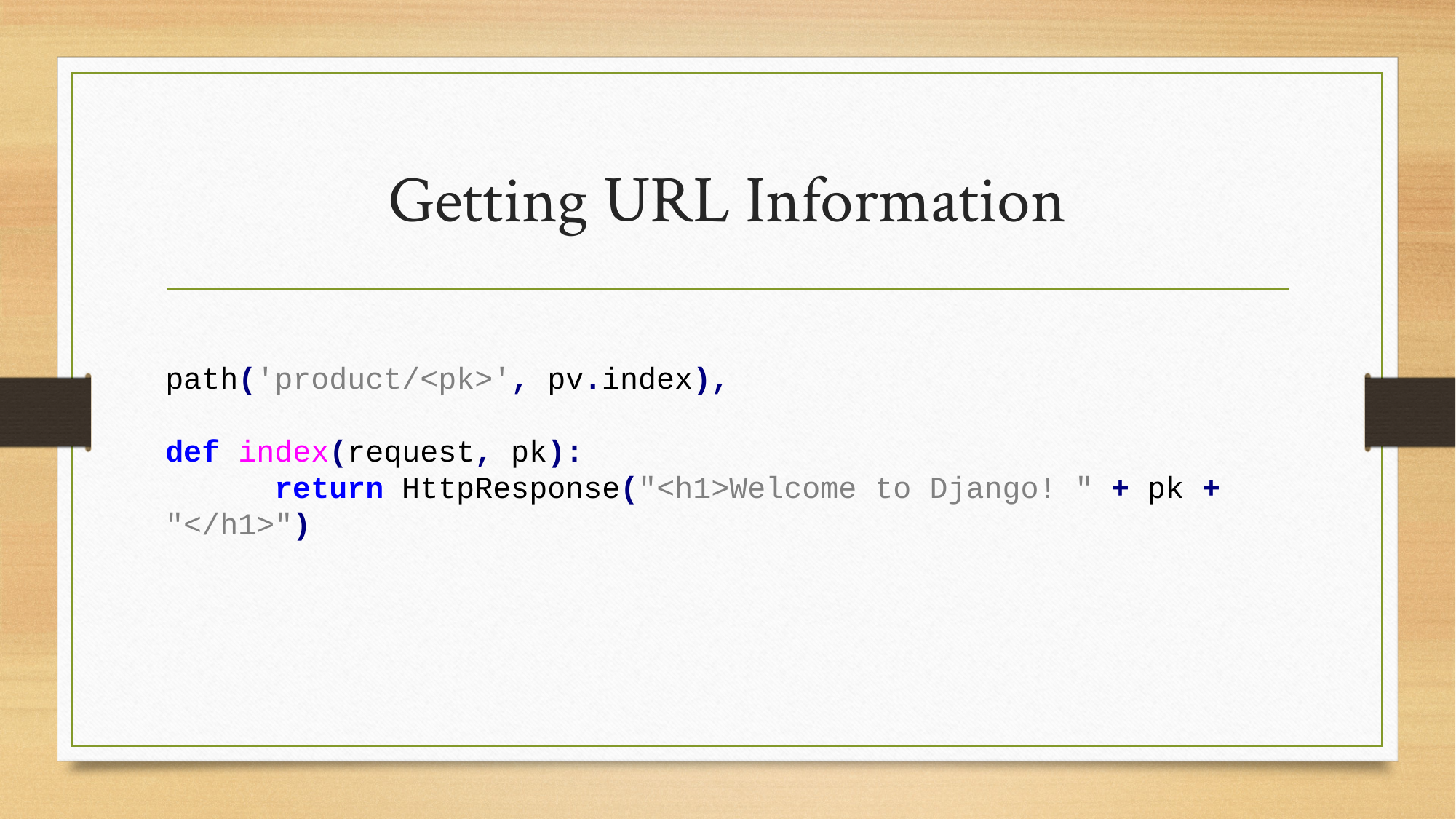

# Getting URL Information
path('product/<pk>', pv.index),

def index(request, pk):
	return HttpResponse("<h1>Welcome to Django! " + pk + "</h1>")